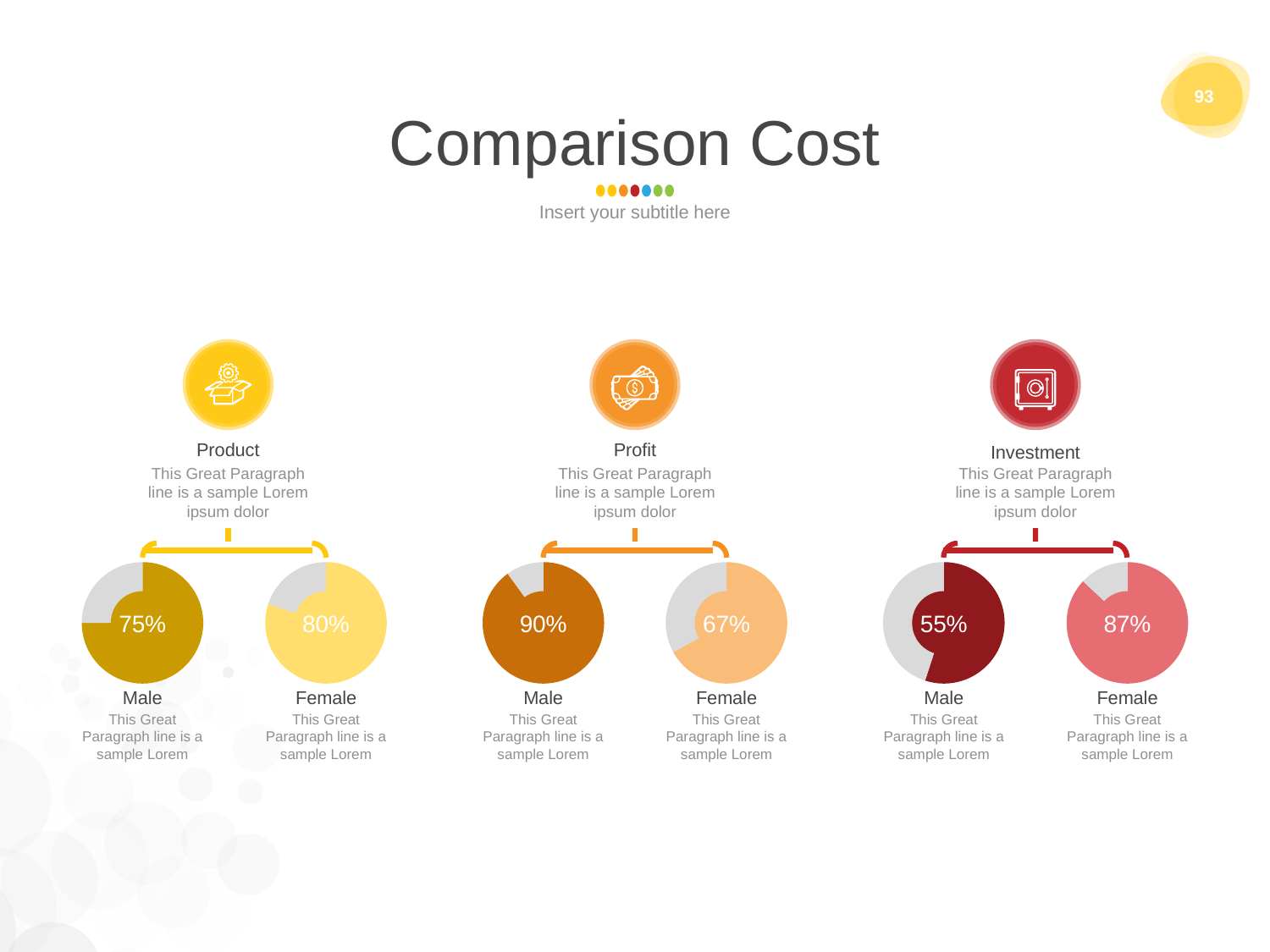

93
# Comparison Cost
Insert your subtitle here

Product
Profit
Investment
This Great Paragraph line is a sample Lorem ipsum dolor
This Great Paragraph line is a sample Lorem ipsum dolor
This Great Paragraph line is a sample Lorem ipsum dolor

### Chart

| Category | Sales |
|---|---|
| 1st Qtr | 75.0 |
| 2nd Qtr | 25.0 |

### Chart

| Category | Sales |
|---|---|
| 1st Qtr | 80.0 |
| 2nd Qtr | 20.0 |

### Chart

| Category | Sales |
|---|---|
| 1st Qtr | 90.0 |
| 2nd Qtr | 10.0 |

### Chart

| Category | Sales |
|---|---|
| 1st Qtr | 67.0 |
| 2nd Qtr | 33.0 |

### Chart

| Category | Sales |
|---|---|
| 1st Qtr | 55.0 |
| 2nd Qtr | 45.0 |

### Chart

| Category | Sales |
|---|---|
| 1st Qtr | 87.0 |
| 2nd Qtr | 13.0 |

75%
80%
90%
67%
55%
87%
Female
Male
Female
Male
Female
Male
This Great Paragraph line is a sample Lorem
This Great Paragraph line is a sample Lorem
This Great Paragraph line is a sample Lorem
This Great Paragraph line is a sample Lorem
This Great Paragraph line is a sample Lorem
This Great Paragraph line is a sample Lorem